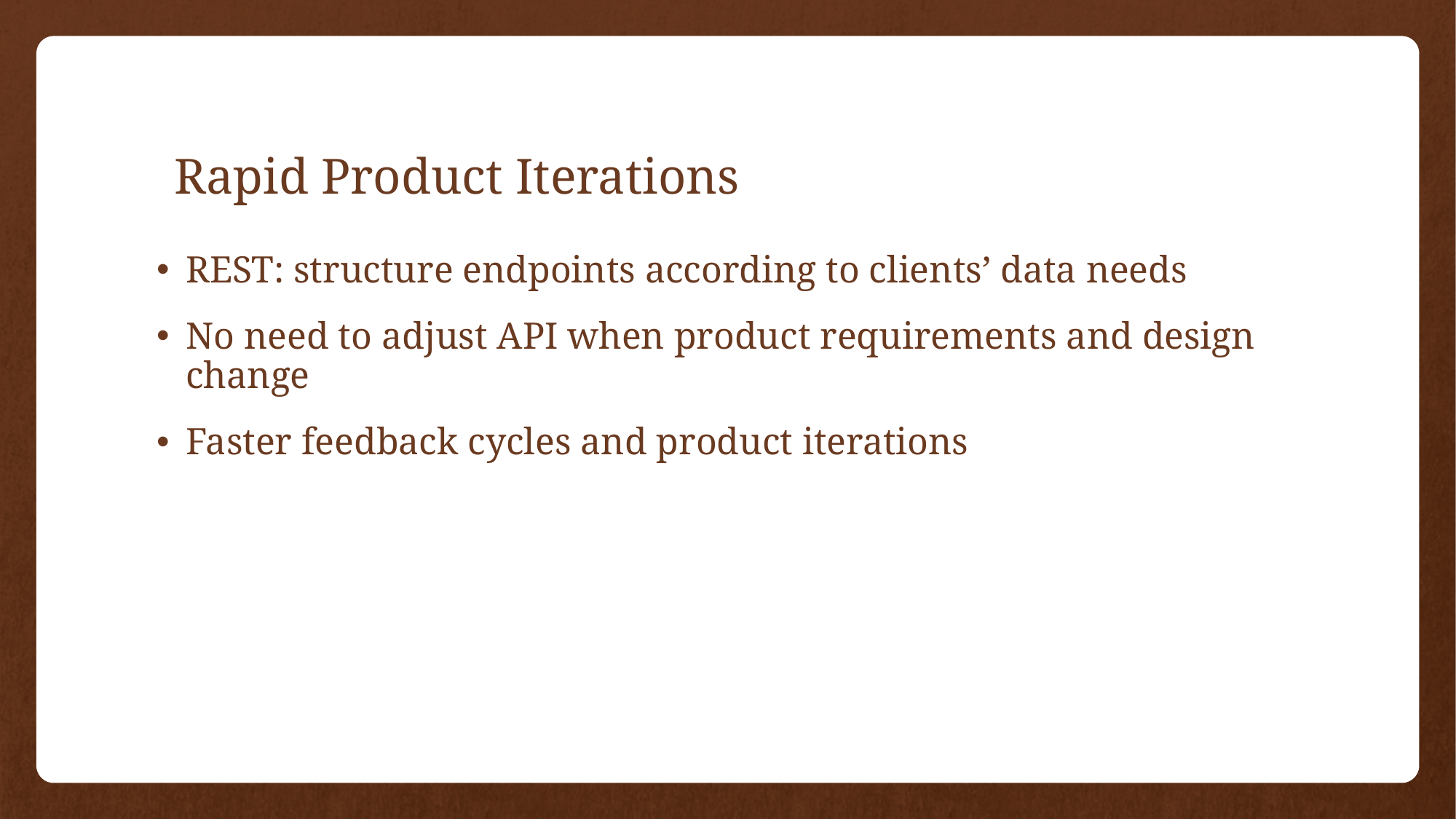

Rapid Product Iterations
REST: structure endpoints according to clients’ data needs
No need to adjust API when product requirements and design change
Faster feedback cycles and product iterations